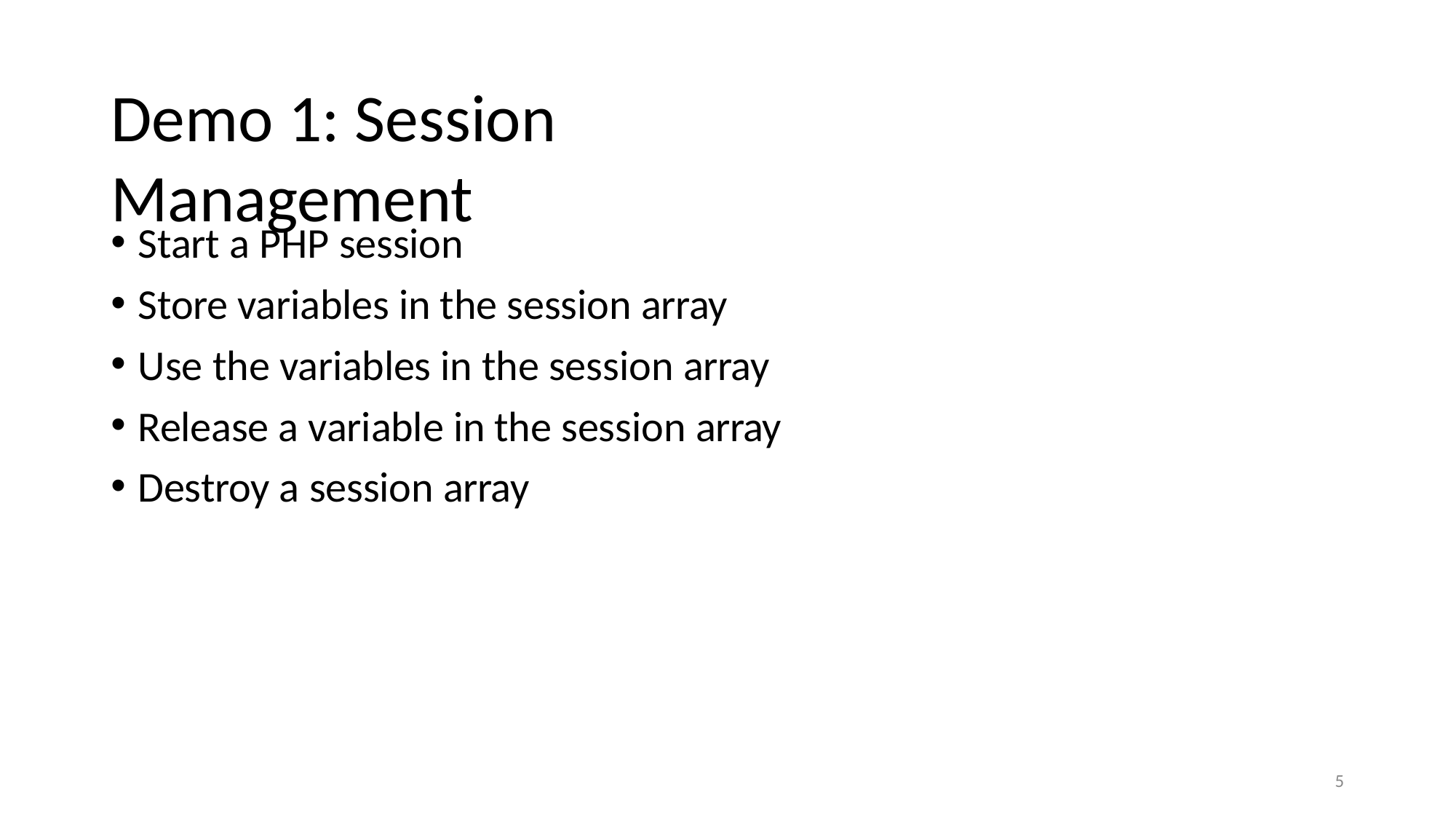

# Demo 1: Session Management
Start a PHP session
Store variables in the session array
Use the variables in the session array
Release a variable in the session array
Destroy a session array
5